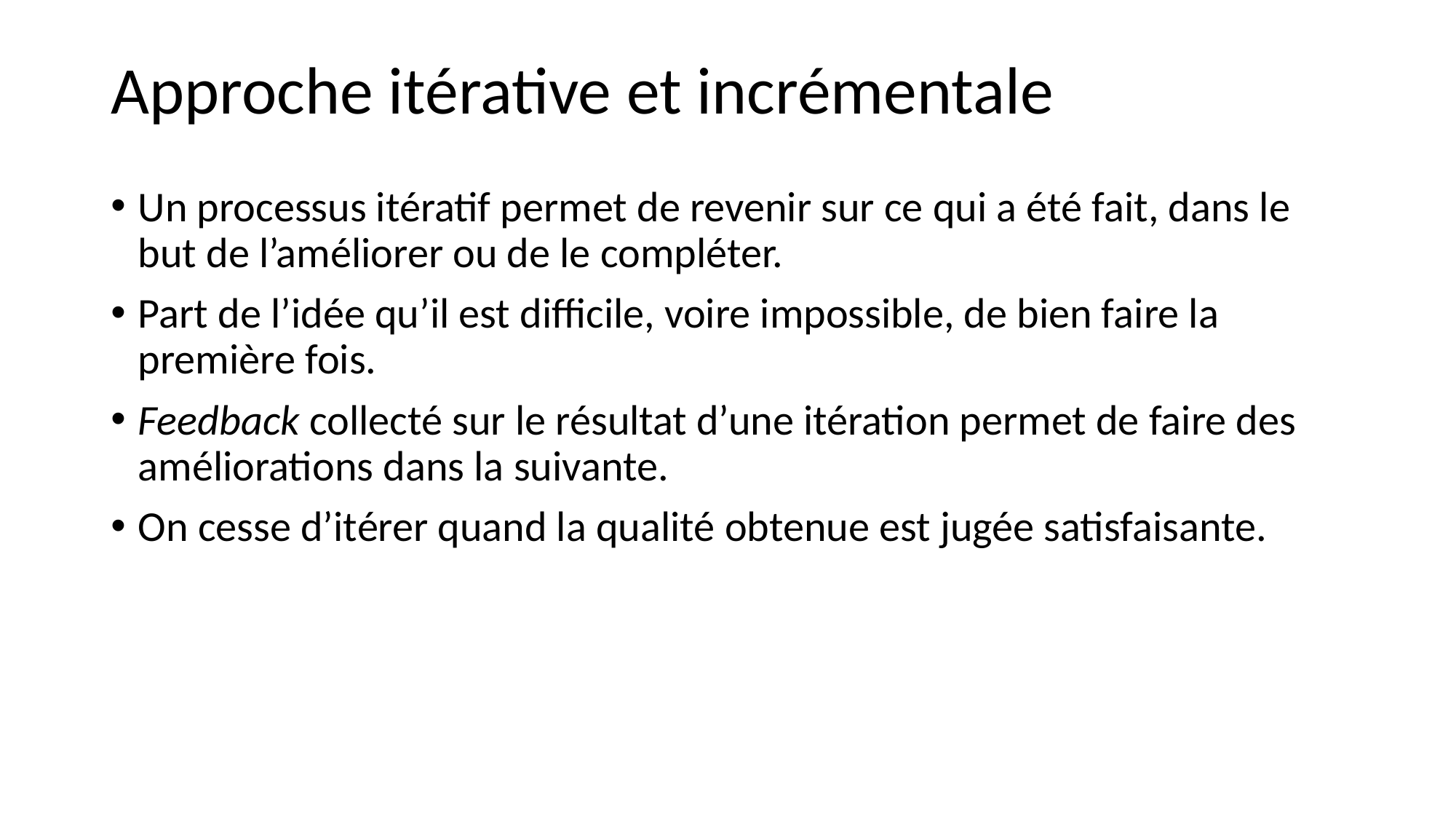

# Approche itérative et incrémentale
Un processus itératif permet de revenir sur ce qui a été fait, dans le but de l’améliorer ou de le compléter.
Part de l’idée qu’il est difficile, voire impossible, de bien faire la première fois.
Feedback collecté sur le résultat d’une itération permet de faire des améliorations dans la suivante.
On cesse d’itérer quand la qualité obtenue est jugée satisfaisante.